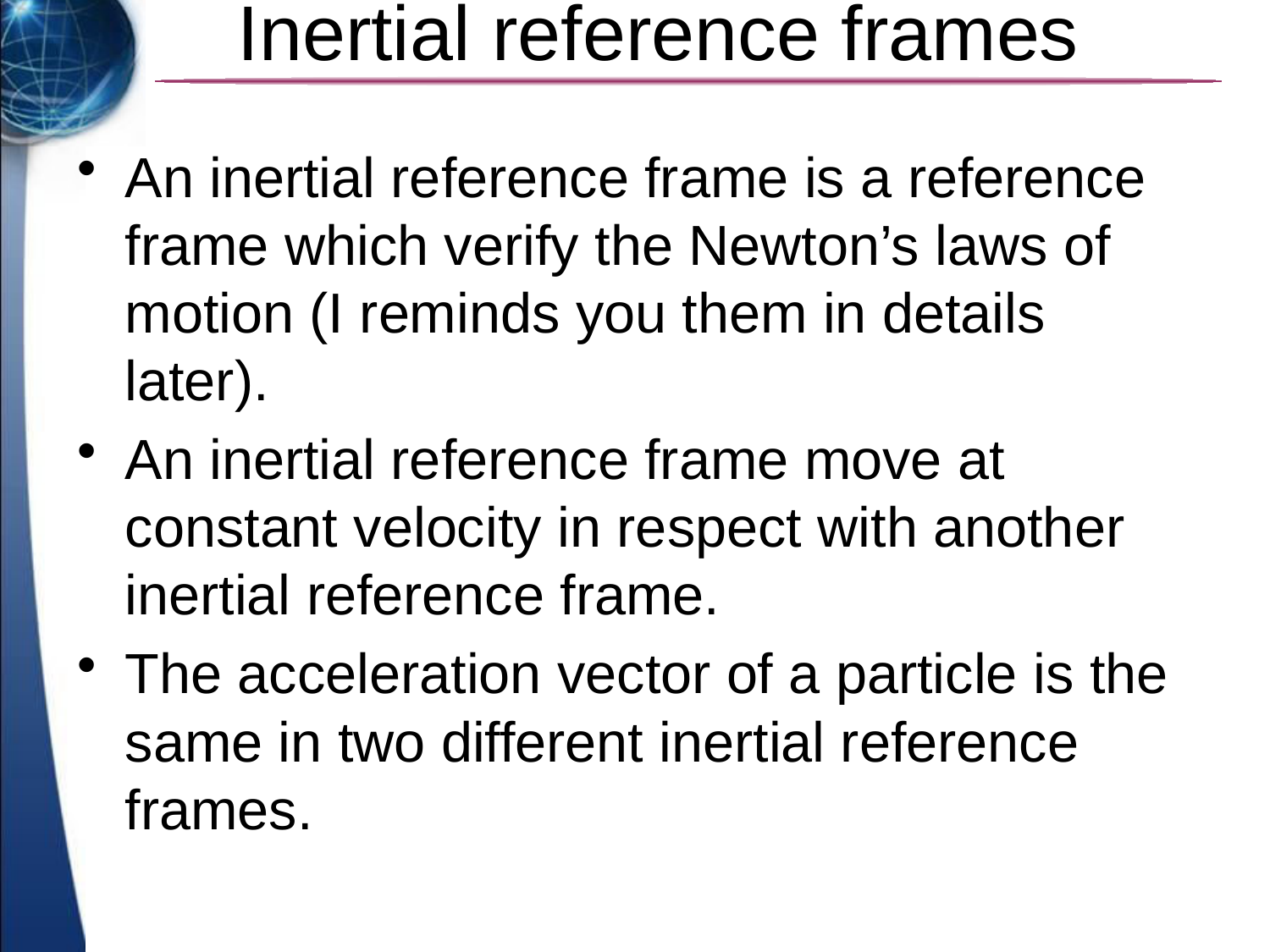

# Inertial reference frames
An inertial reference frame is a reference frame which verify the Newton’s laws of motion (I reminds you them in details later).
An inertial reference frame move at constant velocity in respect with another inertial reference frame.
The acceleration vector of a particle is the same in two different inertial reference frames.
78